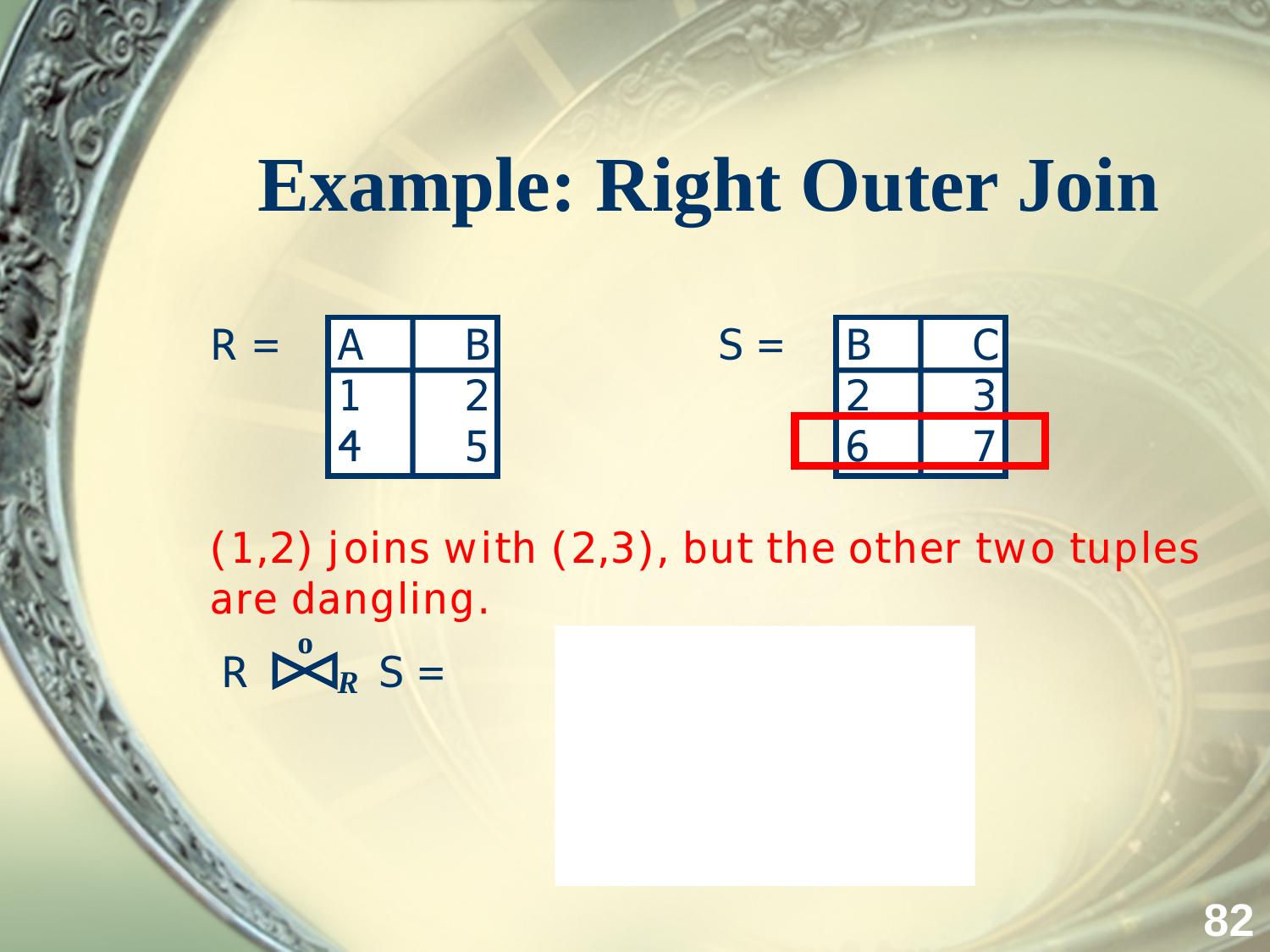

# Example: Right Outer Join
R = 	A	B		S =	B	C
	1	2			2	3
	4	5			6	7

(1,2) joins with (2,3), but the other two tuples
are dangling.

o

R

R          S =		A	B	C
			1	2	3
			⊥ 	6	7

82